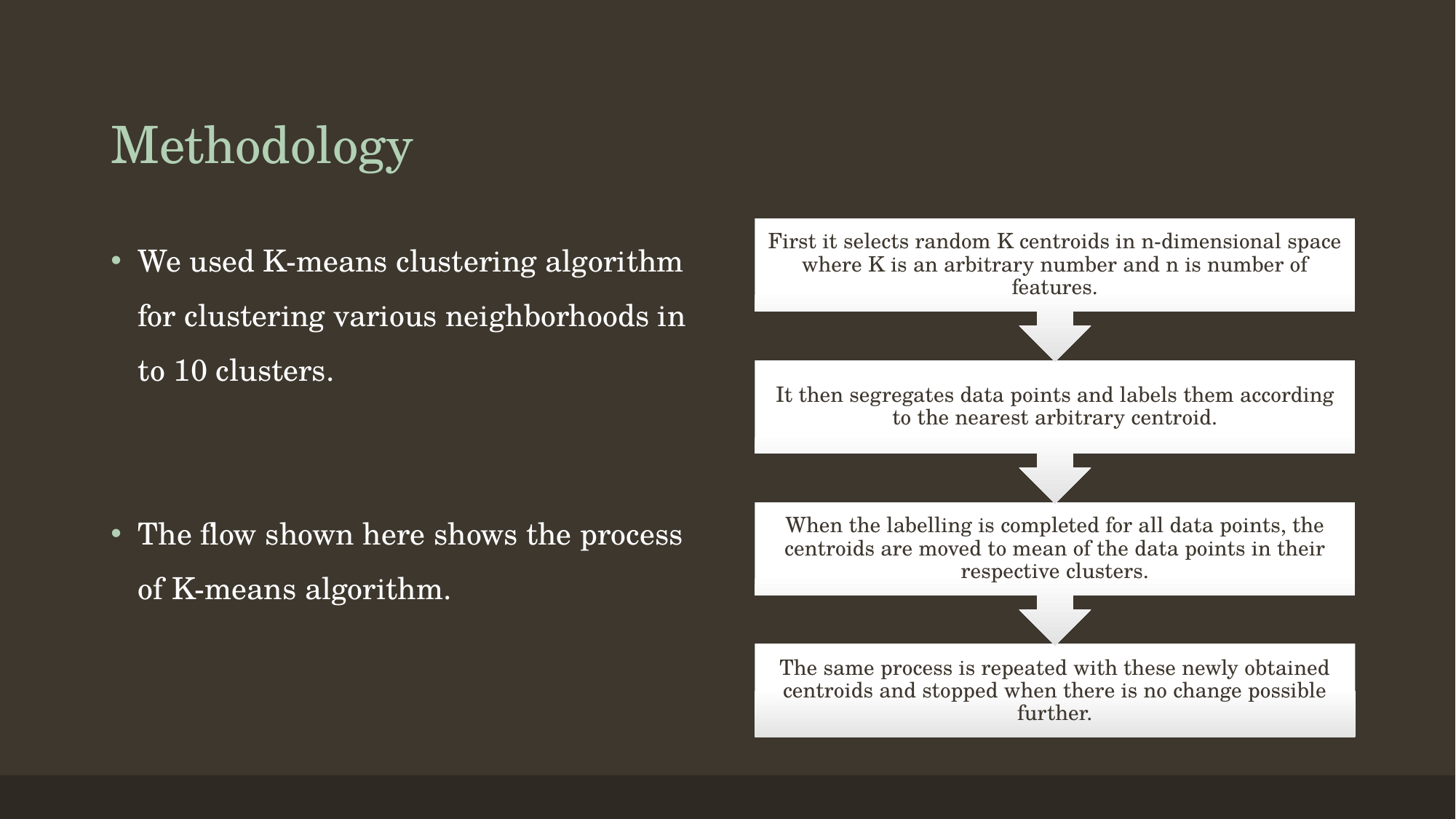

# Methodology
We used K-means clustering algorithm for clustering various neighborhoods in to 10 clusters.

The flow shown here shows the process of K-means algorithm.
The same process is repeated with these newly obtained centroids and stopped when there is no change possible further.
When the labelling is completed for all data points, the centroids are moved to mean of the data points in their respective clusters.
It then segregates data points and labels them according to the nearest arbitrary centroid.
First it selects random K centroids in n-dimensional space where K is an arbitrary number and n is number of features.